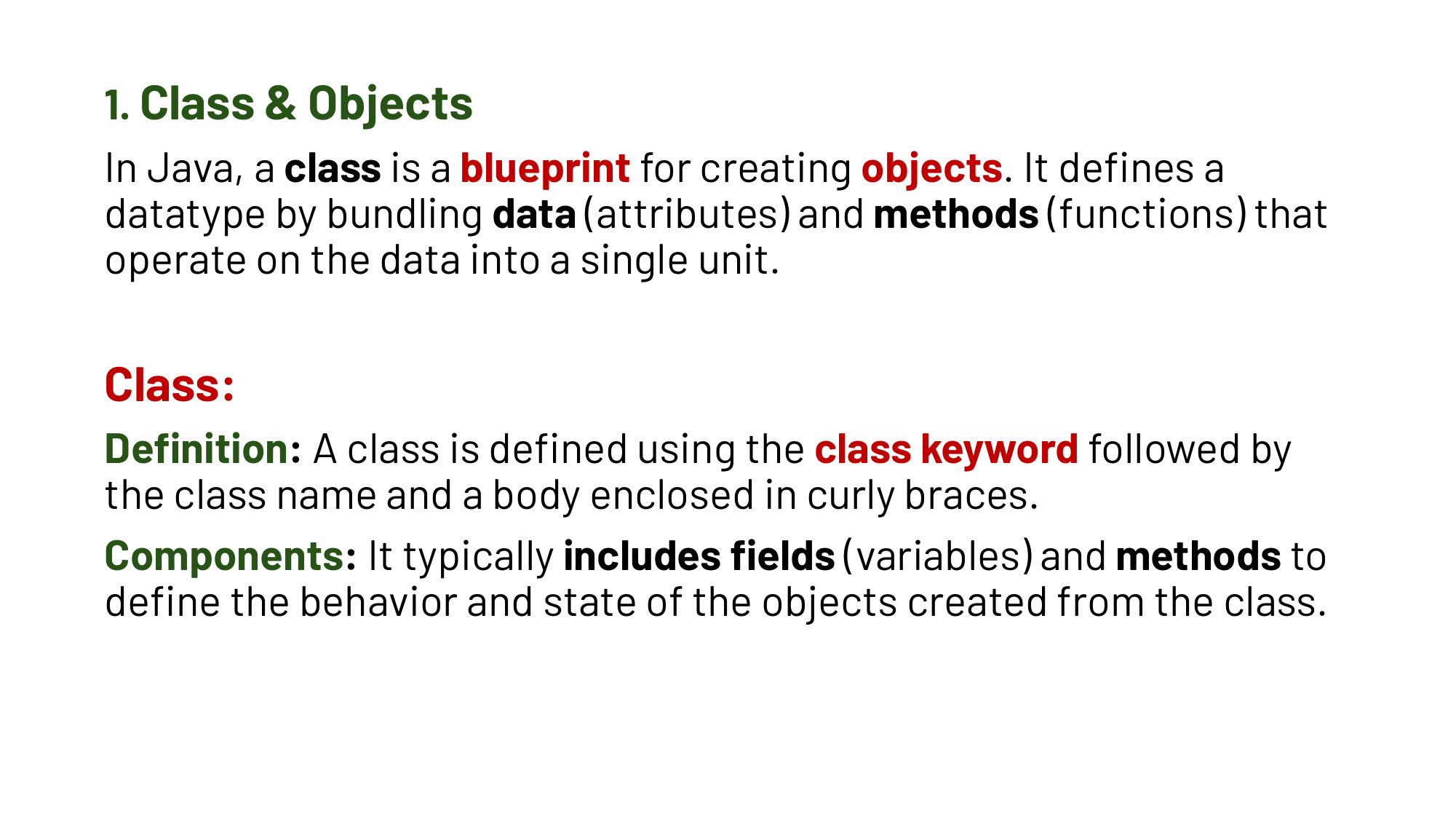

1. Class & Objects
In Java, a class is a blueprint for creating objects. It defines a datatype by bundling data (attributes) and methods (functions) that operate on the data into a single unit.

Class:
Definition: A class is defined using the class keyword followed by the class name and a body enclosed in curly braces.
Components: It typically includes fields (variables) and methods to define the behavior and state of the objects created from the class.